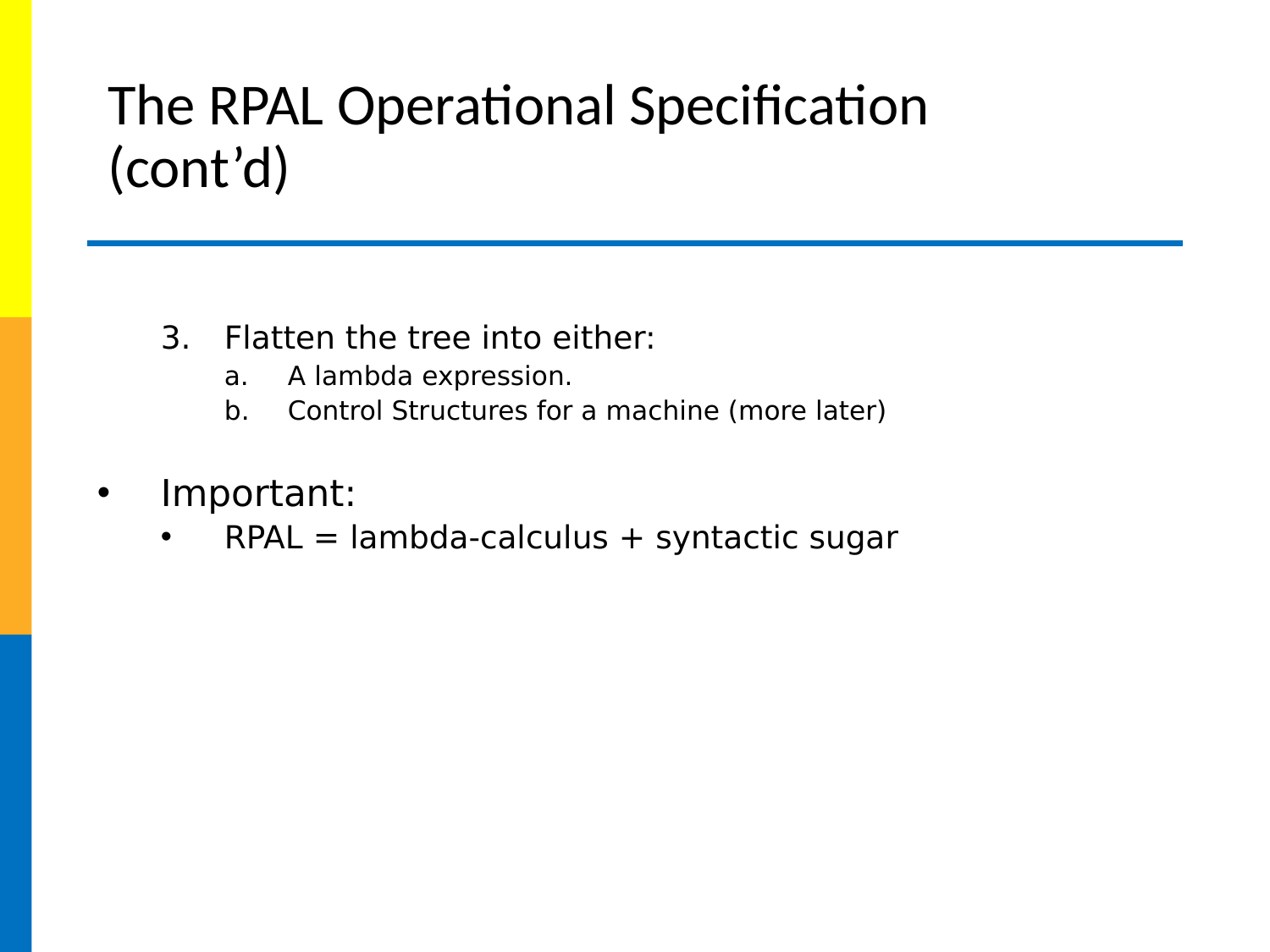

# The RPAL Operational Specification (cont’d)

Flatten the tree into either:
A lambda expression.
Control Structures for a machine (more later)

Important:
RPAL = lambda-calculus + syntactic sugar